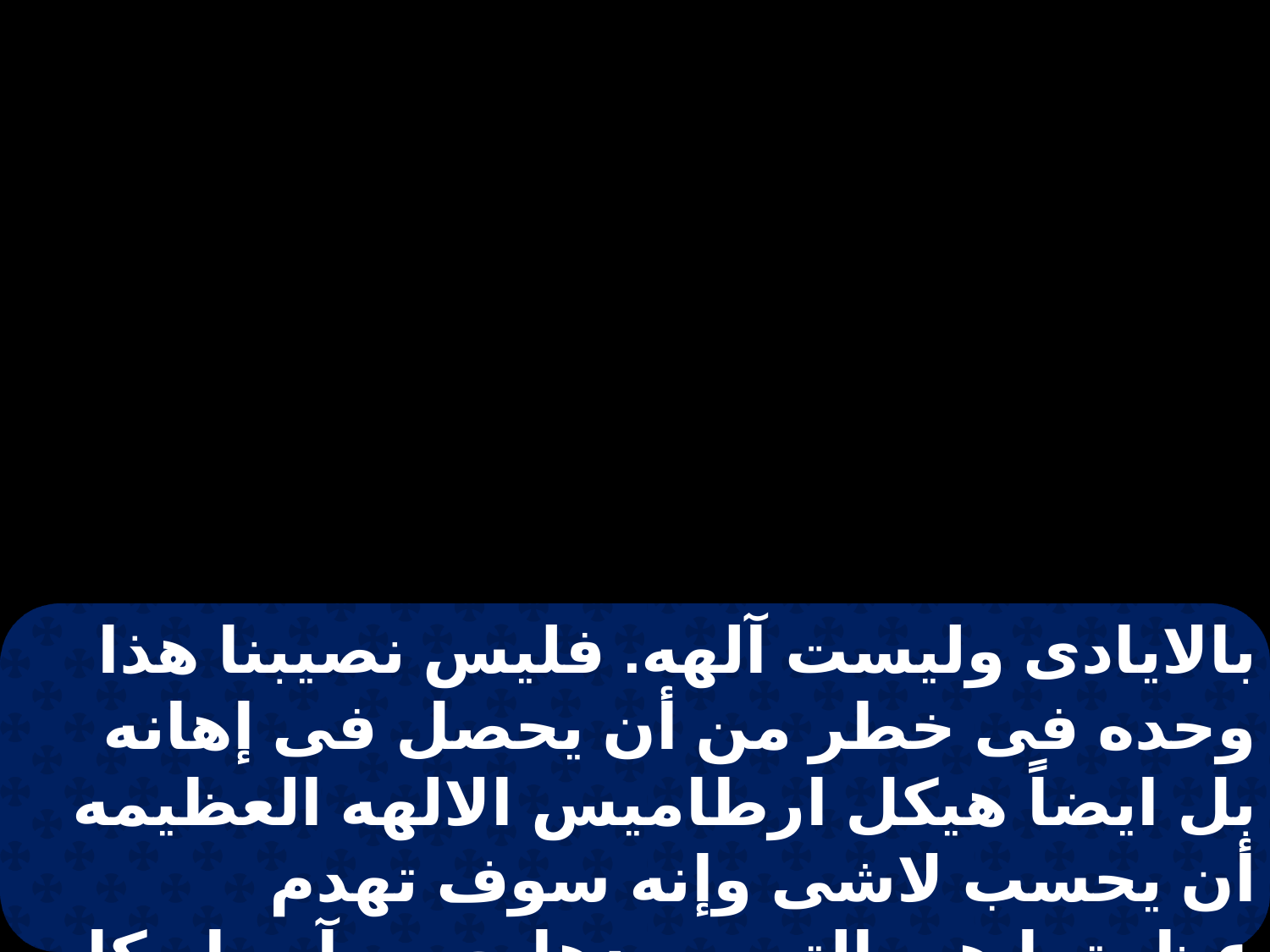

بالايادى وليست آلهه. فليس نصيبنا هذا وحده فى خطر من أن يحصل فى إهانه بل ايضاً هيكل ارطاميس الالهه العظيمه أن يحسب لاشى وإنه سوف تهدم عظمتها.هى التى يعبدها جميع آسيا وكل المسكونة. فلما سمعوا